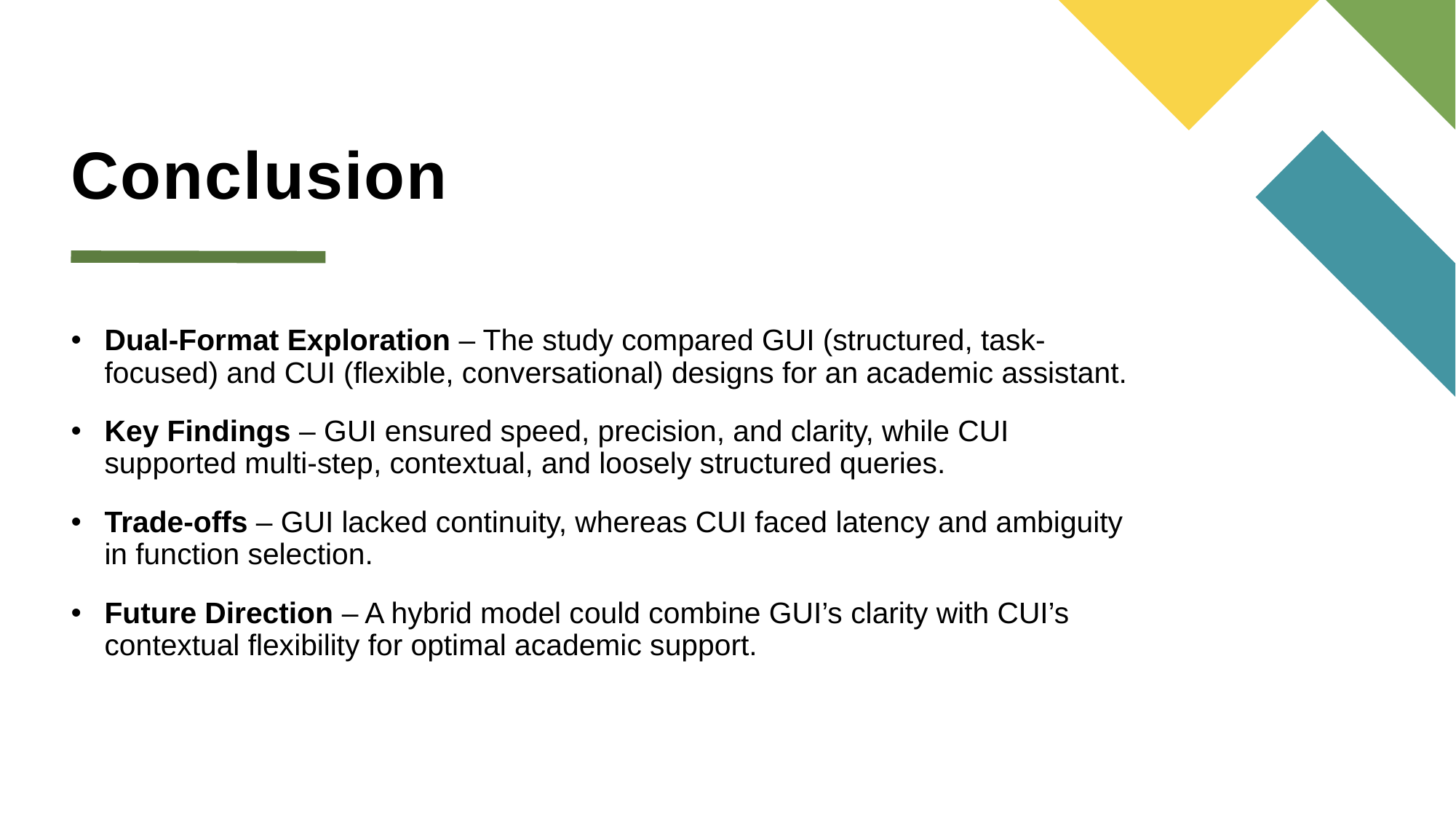

# Conclusion
Dual-Format Exploration – The study compared GUI (structured, task-focused) and CUI (flexible, conversational) designs for an academic assistant.
Key Findings – GUI ensured speed, precision, and clarity, while CUI supported multi-step, contextual, and loosely structured queries.
Trade-offs – GUI lacked continuity, whereas CUI faced latency and ambiguity in function selection.
Future Direction – A hybrid model could combine GUI’s clarity with CUI’s contextual flexibility for optimal academic support.